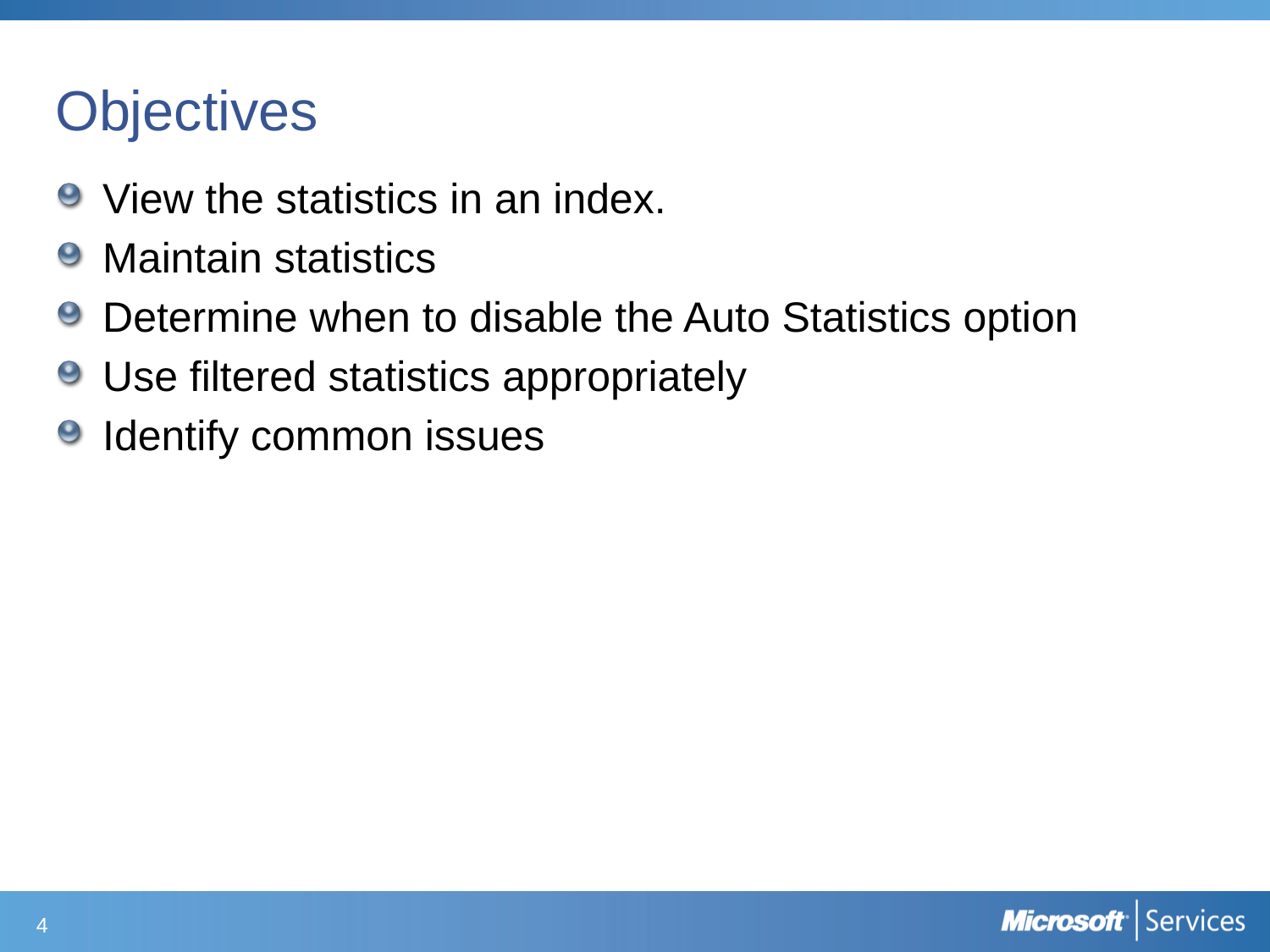

# Objectives
View the statistics in an index.
Maintain statistics
Determine when to disable the Auto Statistics option
Use filtered statistics appropriately
Identify common issues

4